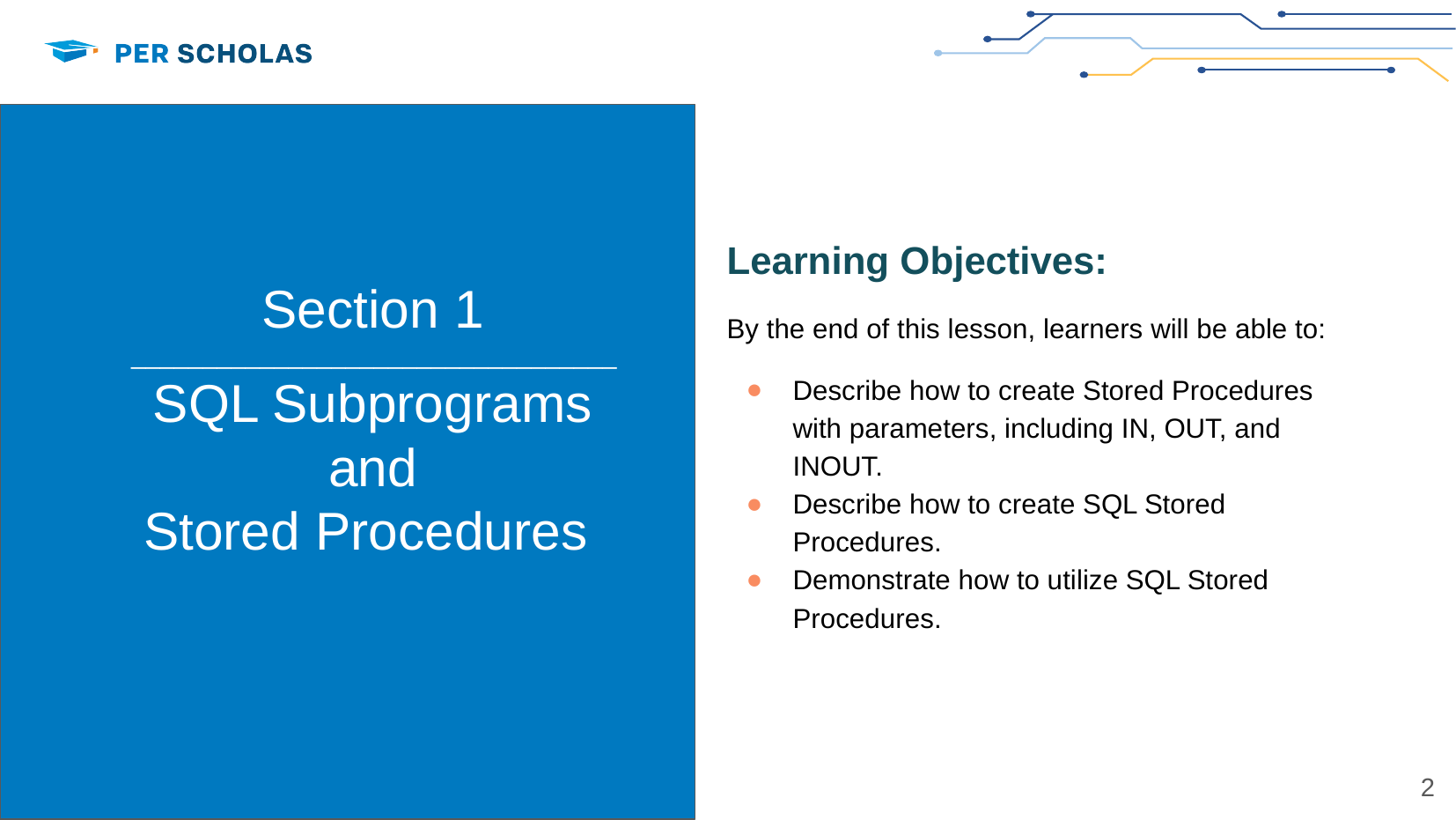

2
Learning Objectives:
By the end of this lesson, learners will be able to:
Describe how to create Stored Procedures with parameters, including IN, OUT, and INOUT.
Describe how to create SQL Stored Procedures.
Demonstrate how to utilize SQL Stored Procedures.
Section 1
        __________________________________
SQL Subprograms
and
Stored Procedures
2